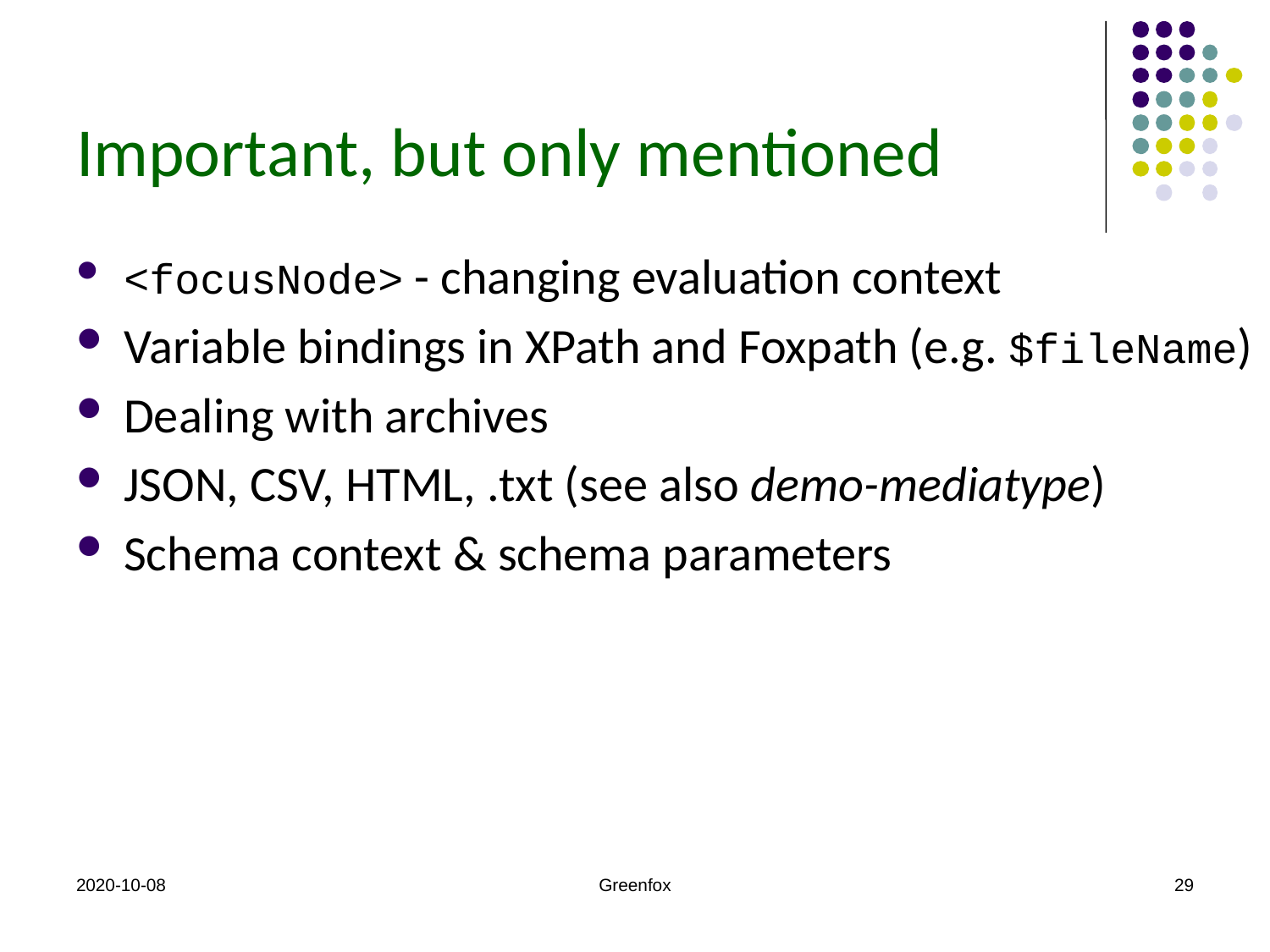

# Important, but only mentioned
<focusNode> - changing evaluation context
Variable bindings in XPath and Foxpath (e.g. $fileName)
Dealing with archives
JSON, CSV, HTML, .txt (see also demo-mediatype)
Schema context & schema parameters

2020-10-08
Greenfox
29